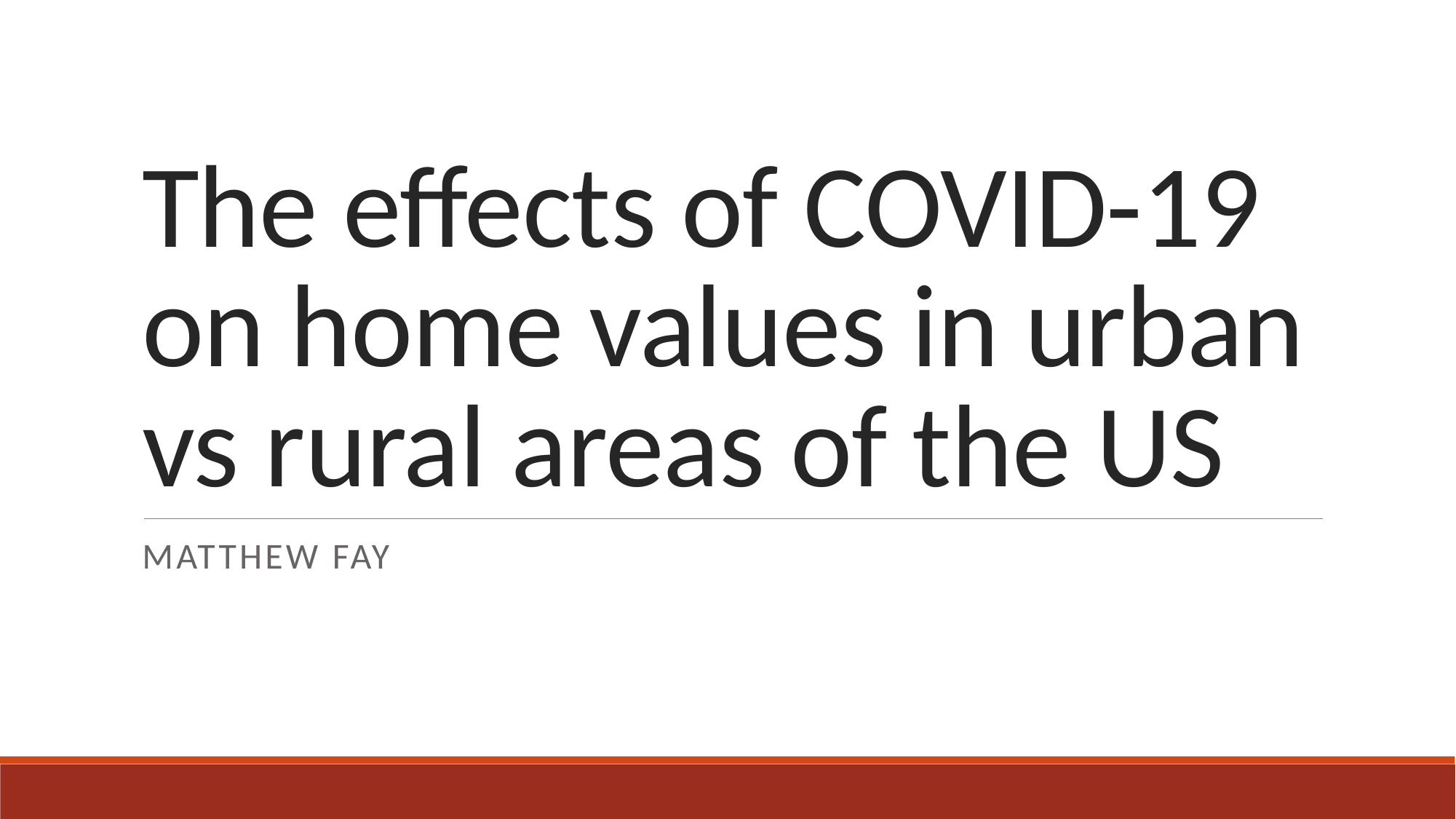

# The effects of COVID-19 on home values in urban vs rural areas of the US
Matthew Fay